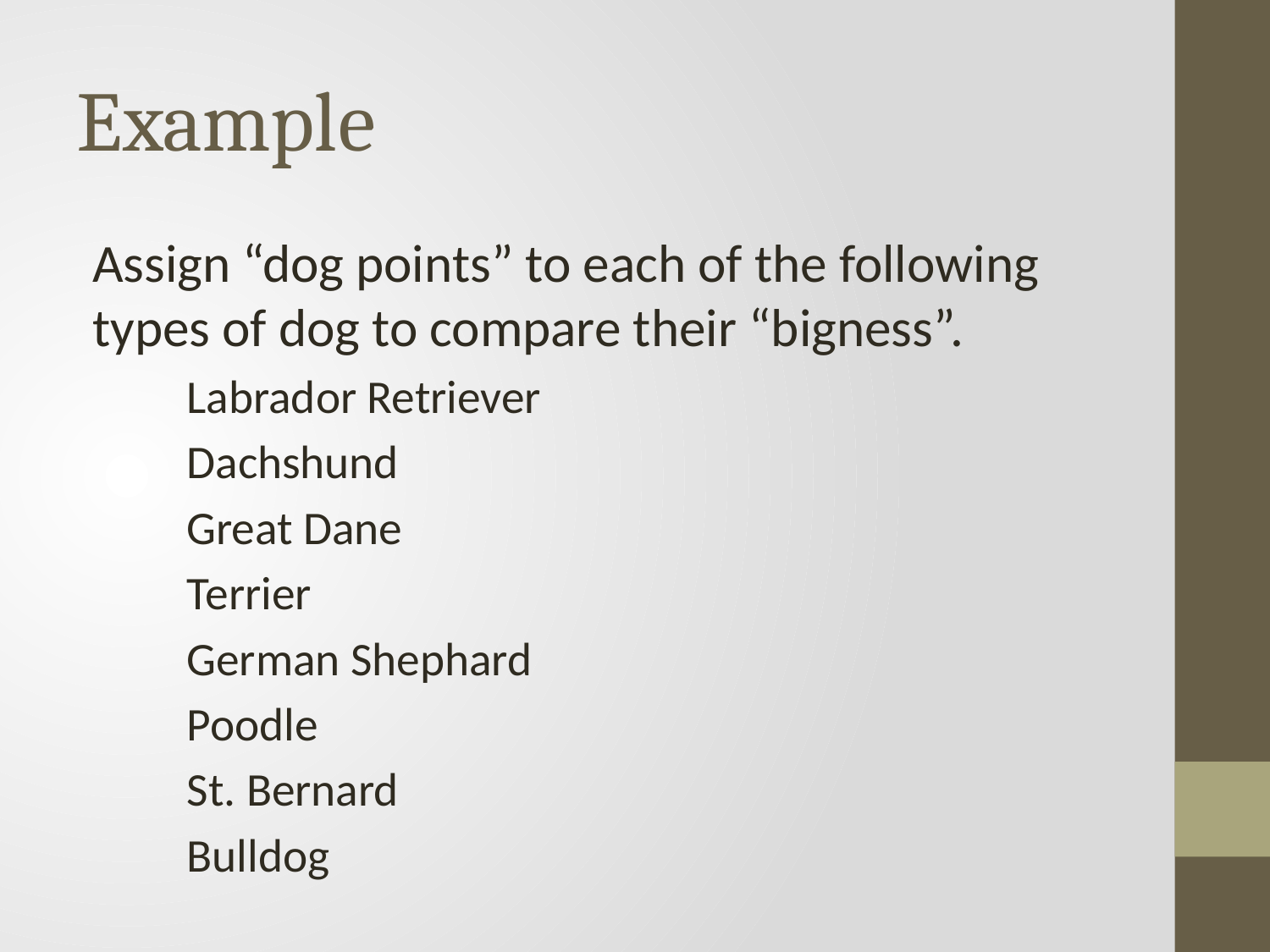

# Example
Assign “dog points” to each of the following types of dog to compare their “bigness”.
Labrador Retriever
Dachshund
Great Dane
Terrier
German Shephard
Poodle
St. Bernard
Bulldog